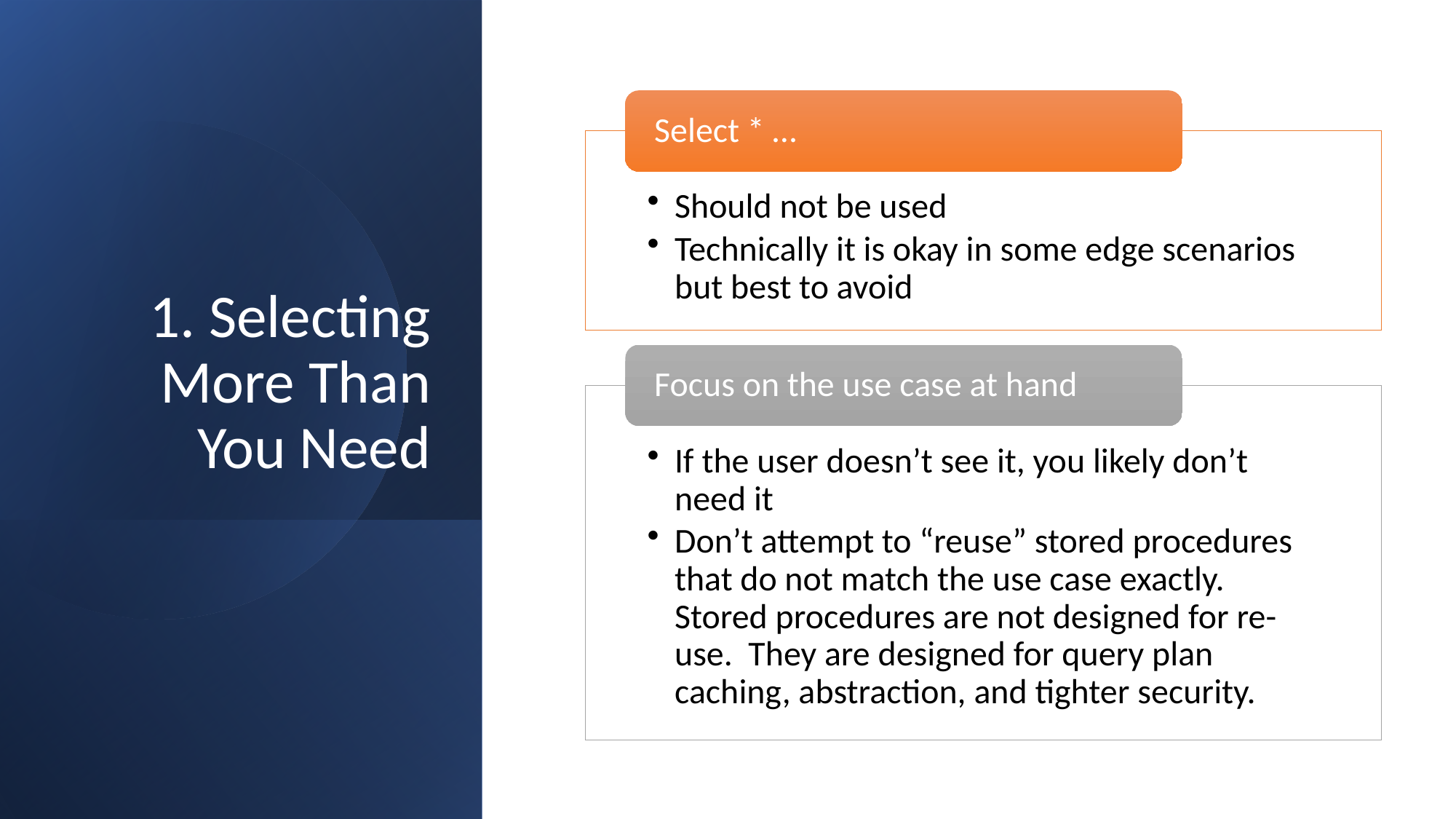

Should not be used
Technically it is okay in some edge scenarios but best to avoid
Select * …
If the user doesn’t see it, you likely don’t need it
Don’t attempt to “reuse” stored procedures that do not match the use case exactly.  Stored procedures are not designed for re-use.  They are designed for query plan caching, abstraction, and tighter security.
Focus on the use case at hand

# 1. Selecting More Than You Need